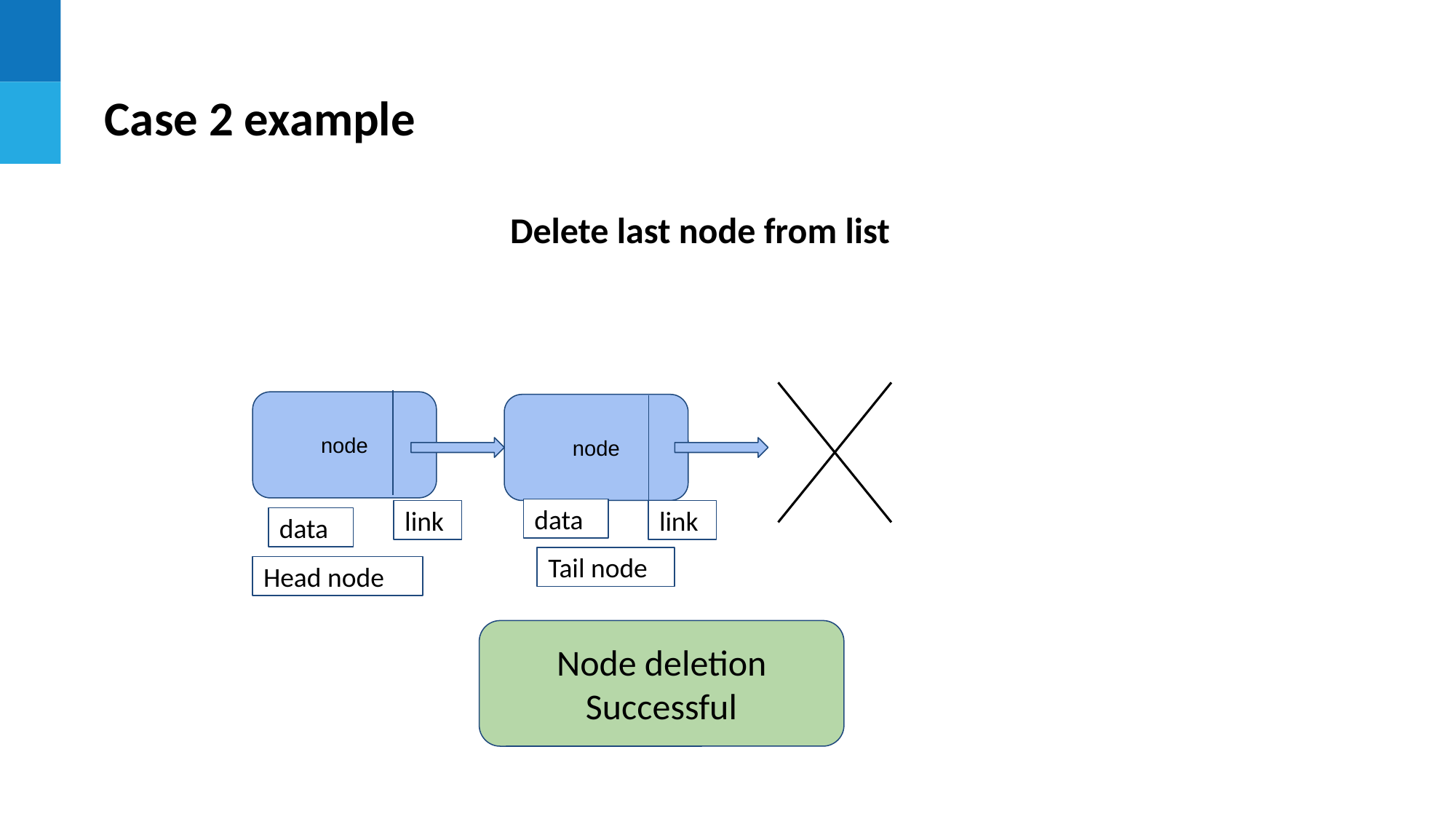

Case 2 example
Delete last node from list
node
node

data
link
link
data
Tail node
Head node
Node deletion Successful